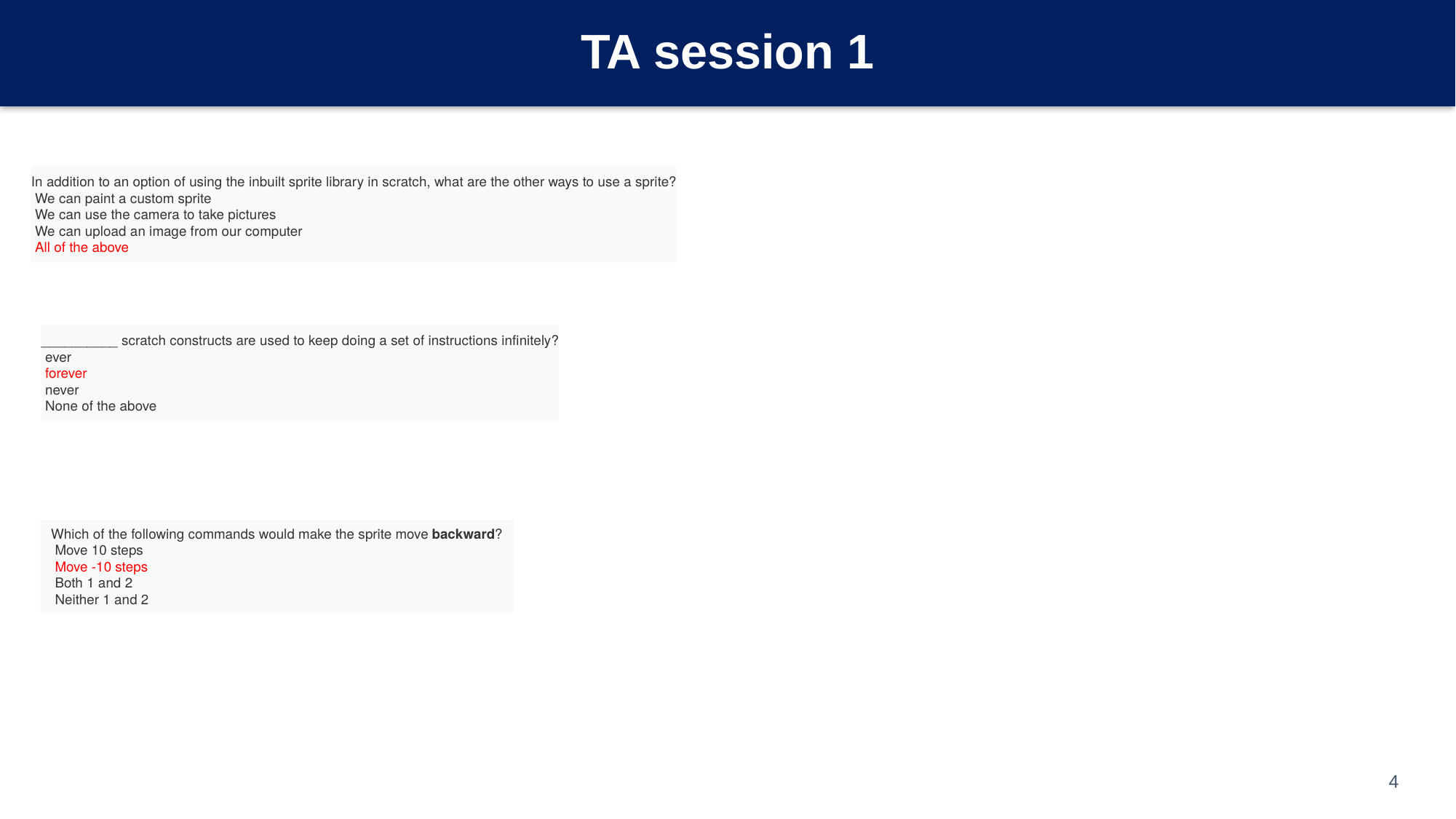

# TA session 1
In addition to an option of using the inbuilt sprite library in scratch, what are the other ways to use a sprite?
 We can paint a custom sprite
 We can use the camera to take pictures
 We can upload an image from our computer
 All of the above
__________ scratch constructs are used to keep doing a set of instructions infinitely?
 ever
 forever
 never
 None of the above
Which of the following commands would make the sprite move backward?
 Move 10 steps
 Move -10 steps
 Both 1 and 2
 Neither 1 and 2
4